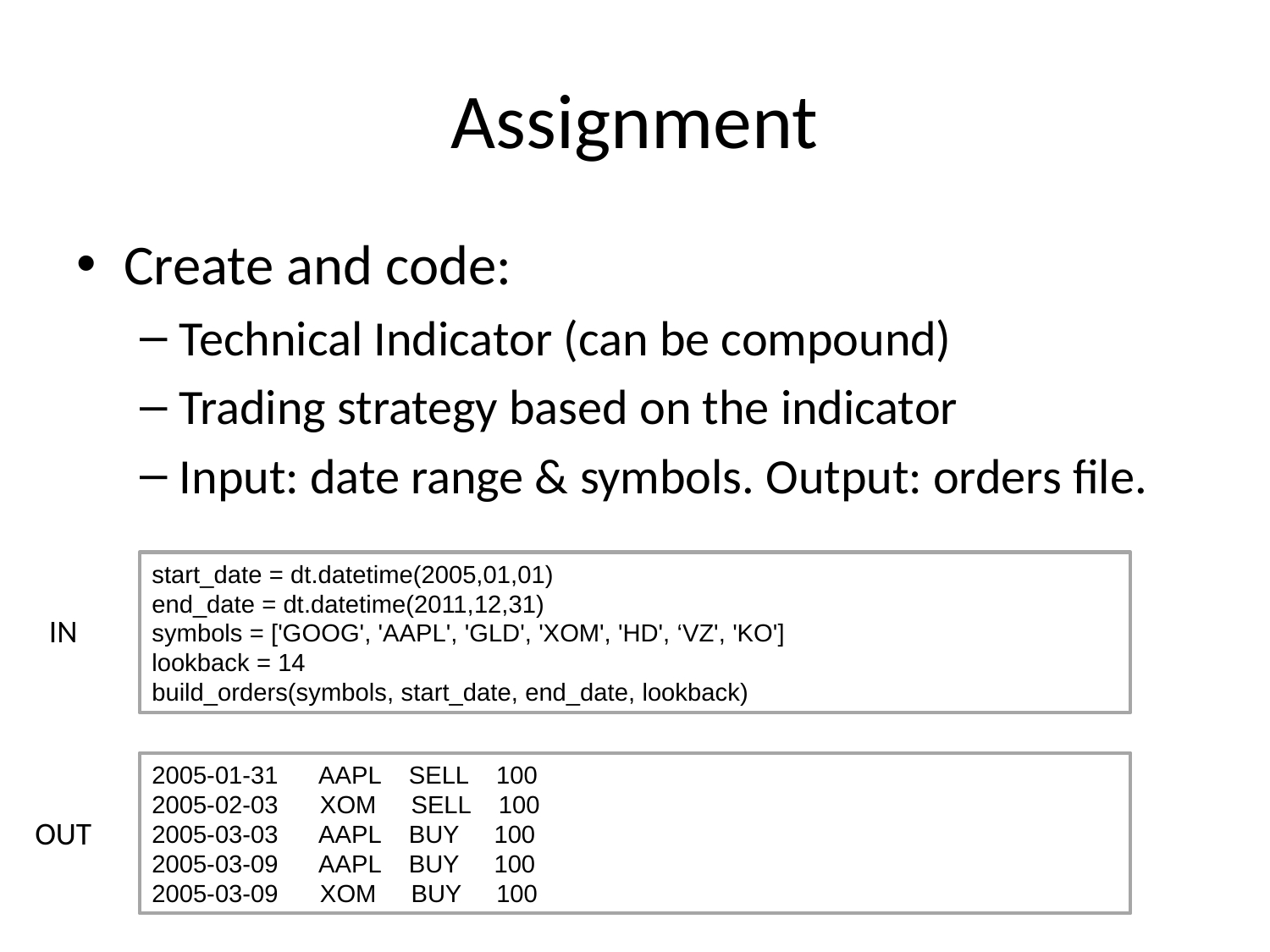

# Assignment
Create and code:
Technical Indicator (can be compound)
Trading strategy based on the indicator
Input: date range & symbols. Output: orders file.
start_date = dt.datetime(2005,01,01)
end_date = dt.datetime(2011,12,31)
symbols = ['GOOG', 'AAPL', 'GLD', 'XOM', 'HD', ‘VZ', 'KO']
lookback = 14
build_orders(symbols, start_date, end_date, lookback)
IN
2005-01-31      AAPL    SELL    100
2005-02-03      XOM     SELL    100
2005-03-03      AAPL    BUY     100
2005-03-09      AAPL    BUY     100
2005-03-09      XOM     BUY     100
OUT